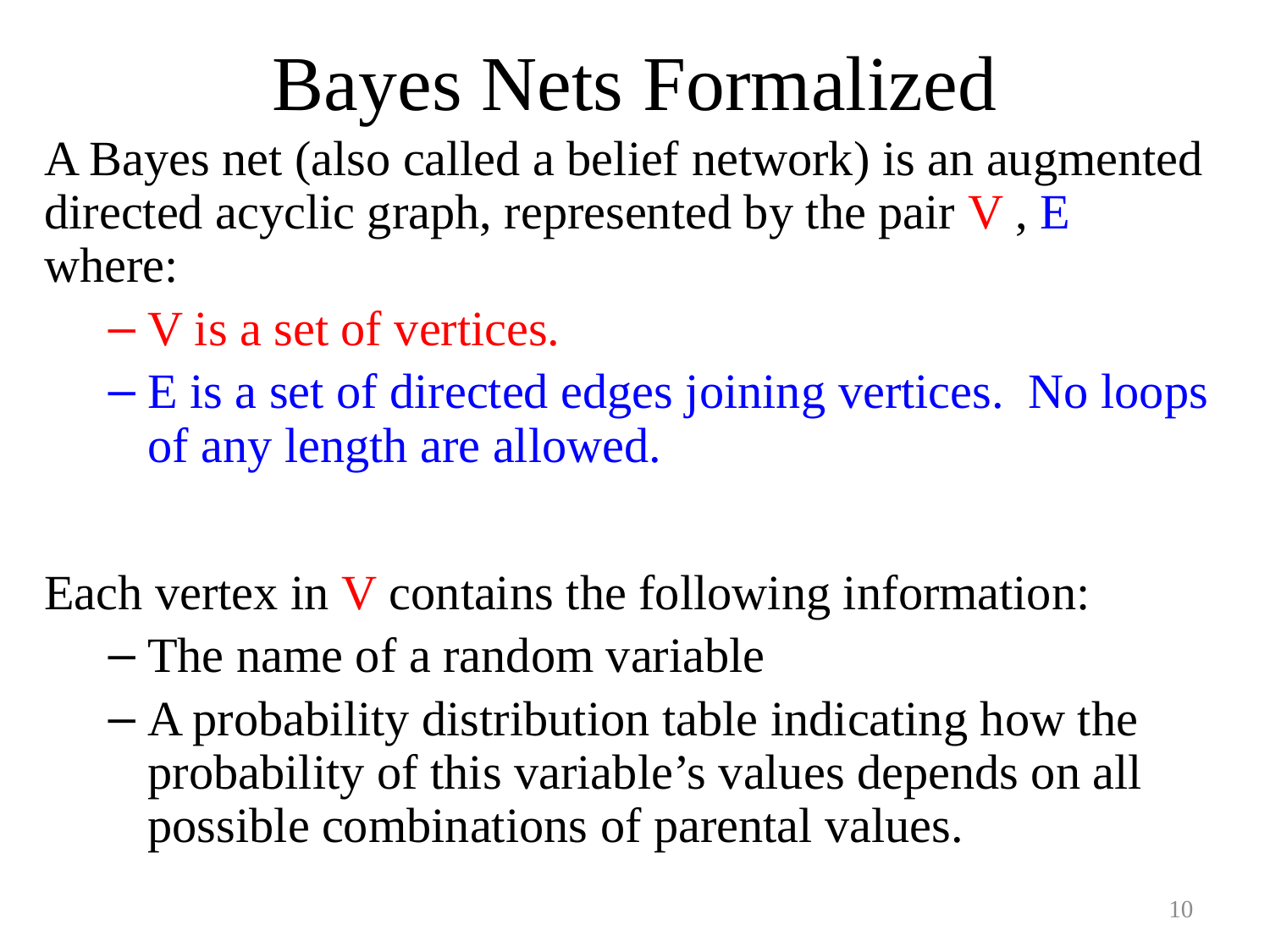

# Bayes Nets Formalized
A Bayes net (also called a belief network) is an augmented directed acyclic graph, represented by the pair V , E where:
V is a set of vertices.
E is a set of directed edges joining vertices.  No loops of any length are allowed.

Each vertex in V contains the following information:
The name of a random variable
A probability distribution table indicating how the probability of this variable’s values depends on all possible combinations of parental values.
10